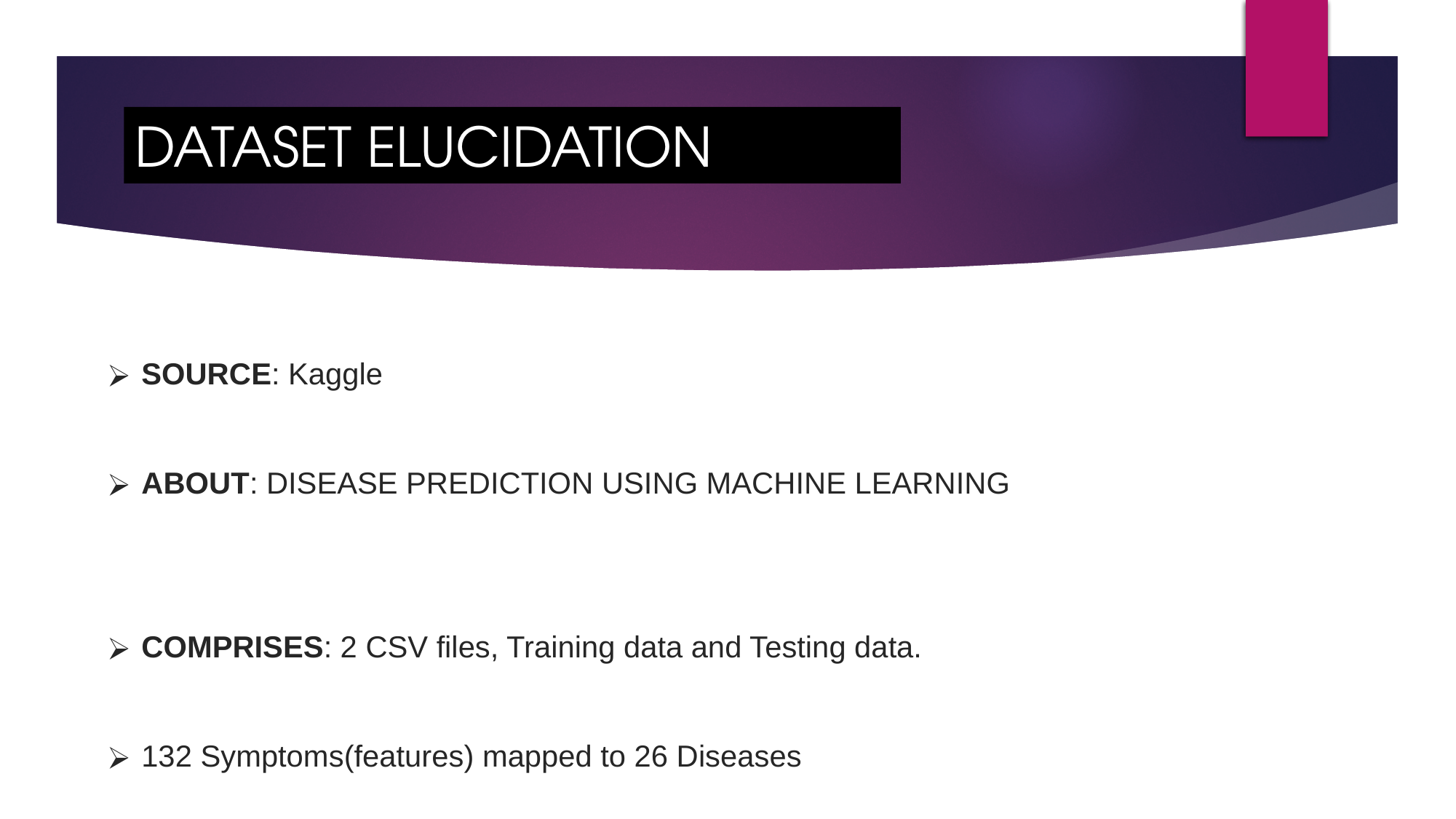

DATASET ELUCIDATION
SOURCE: Kaggle

ABOUT: DISEASE PREDICTION USING MACHINE LEARNING

COMPRISES: 2 CSV files, Training data and Testing data.

132 Symptoms(features) mapped to 26 Diseases